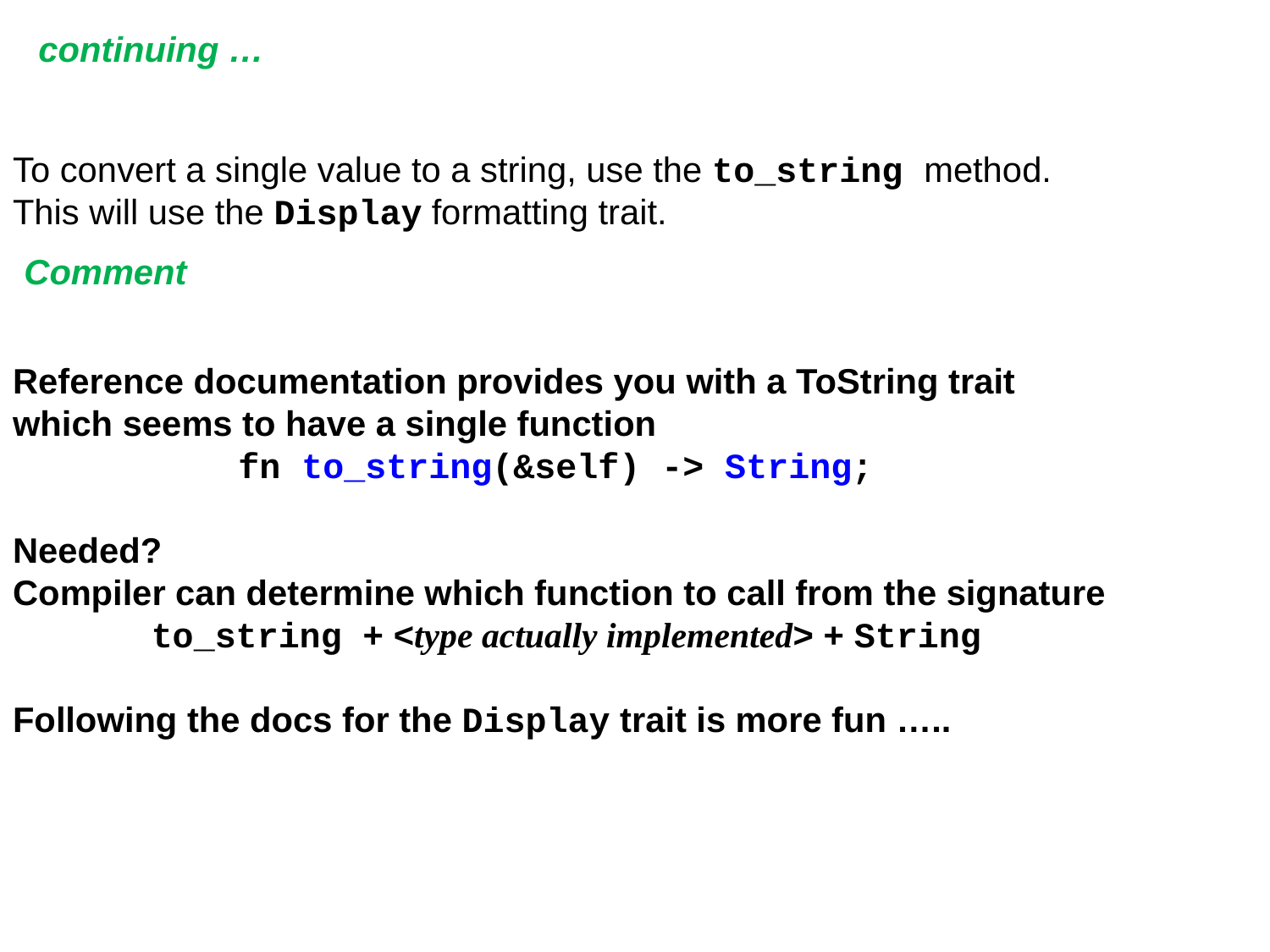

continuing …
To convert a single value to a string, use the to_string method.
This will use the Display formatting trait.

Reference documentation provides you with a ToString trait which seems to have a single function
fn to_string(&self) -> String;

Needed?
Compiler can determine which function to call from the signature
to_string + <type actually implemented> + String

Following the docs for the Display trait is more fun …..

Comment